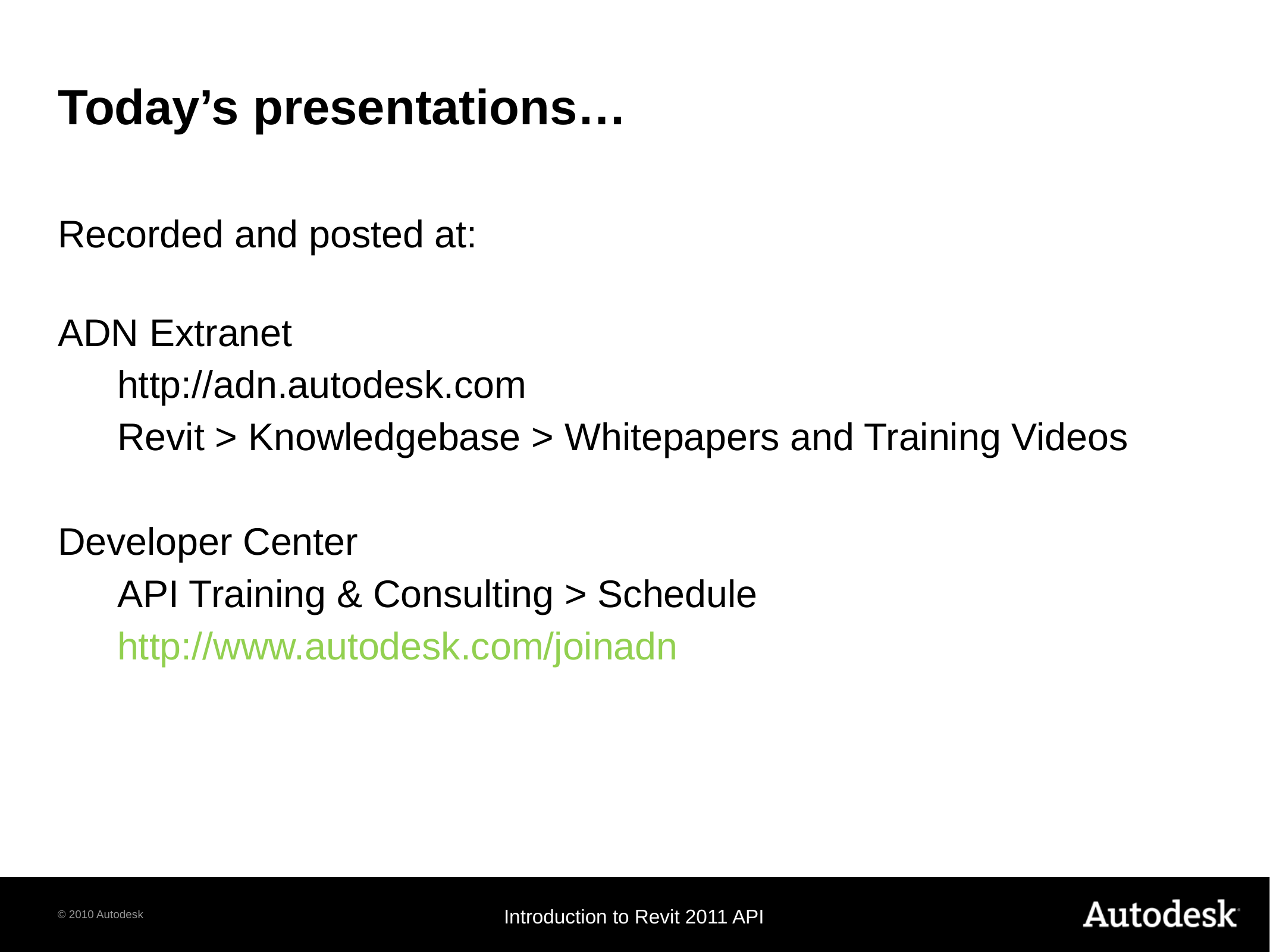

# Today’s presentations…
Recorded and posted at:
ADN Extranet
	http://adn.autodesk.com
	Revit > Knowledgebase > Whitepapers and Training Videos

Developer Center
	API Training & Consulting > Schedule
	http://www.autodesk.com/joinadn